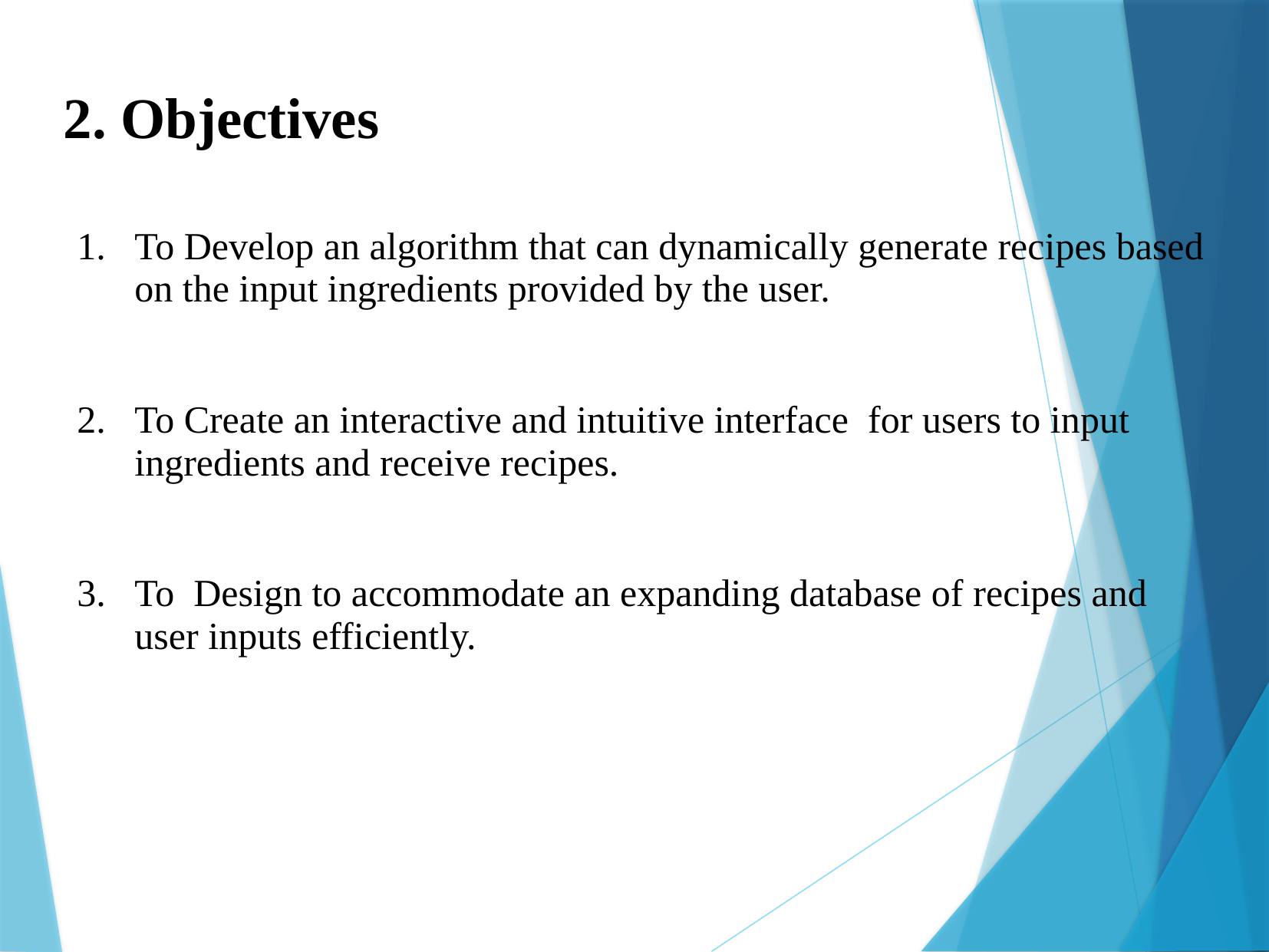

2. Objectives
To Develop an algorithm that can dynamically generate recipes based on the input ingredients provided by the user.

To Create an interactive and intuitive interface  for users to input ingredients and receive recipes.

To  Design to accommodate an expanding database of recipes and user inputs efficiently.